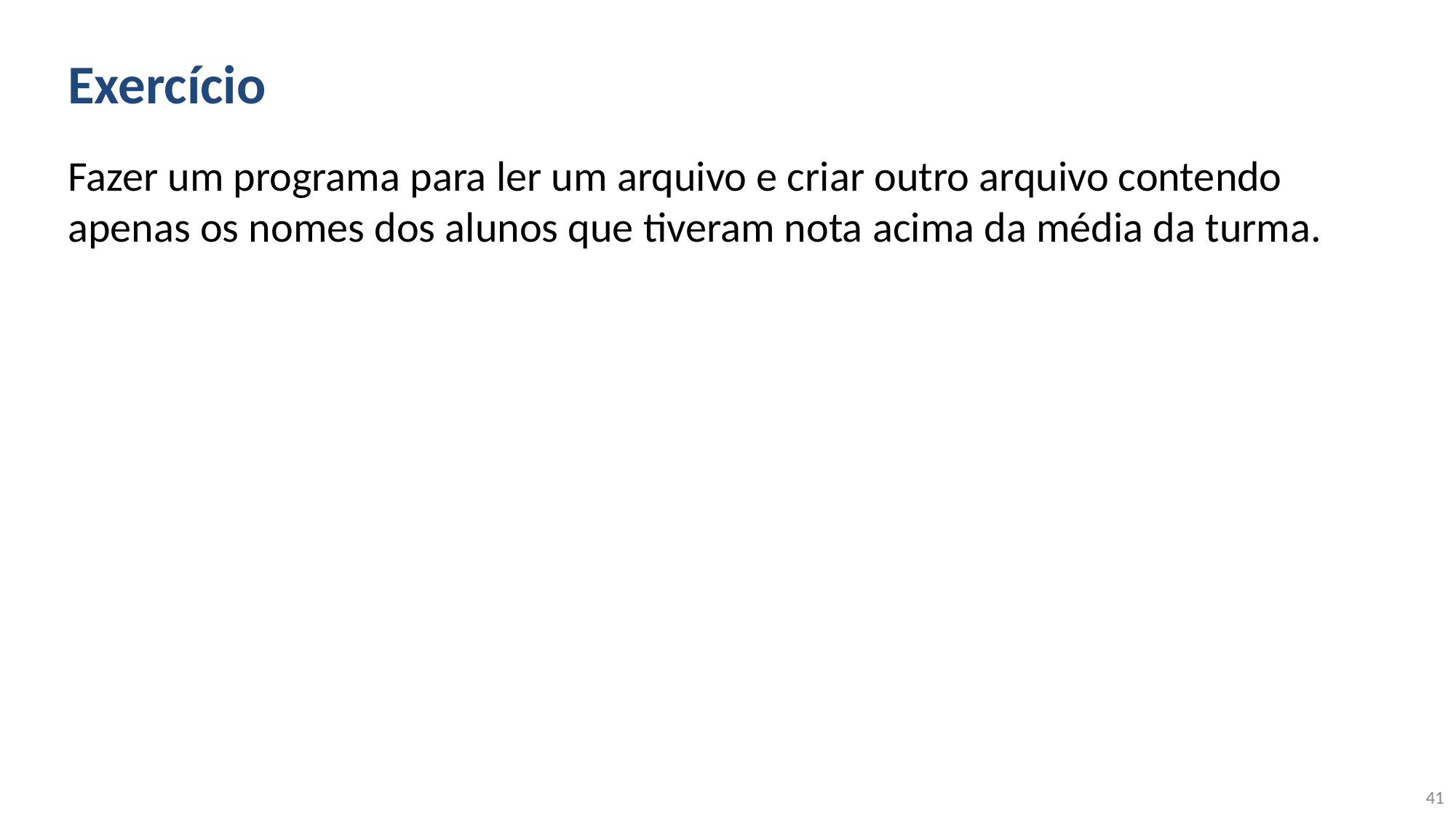

# Exercício
Fazer um programa para ler um arquivo e criar outro arquivo contendo apenas os nomes dos alunos que tiveram nota acima da média da turma.
41